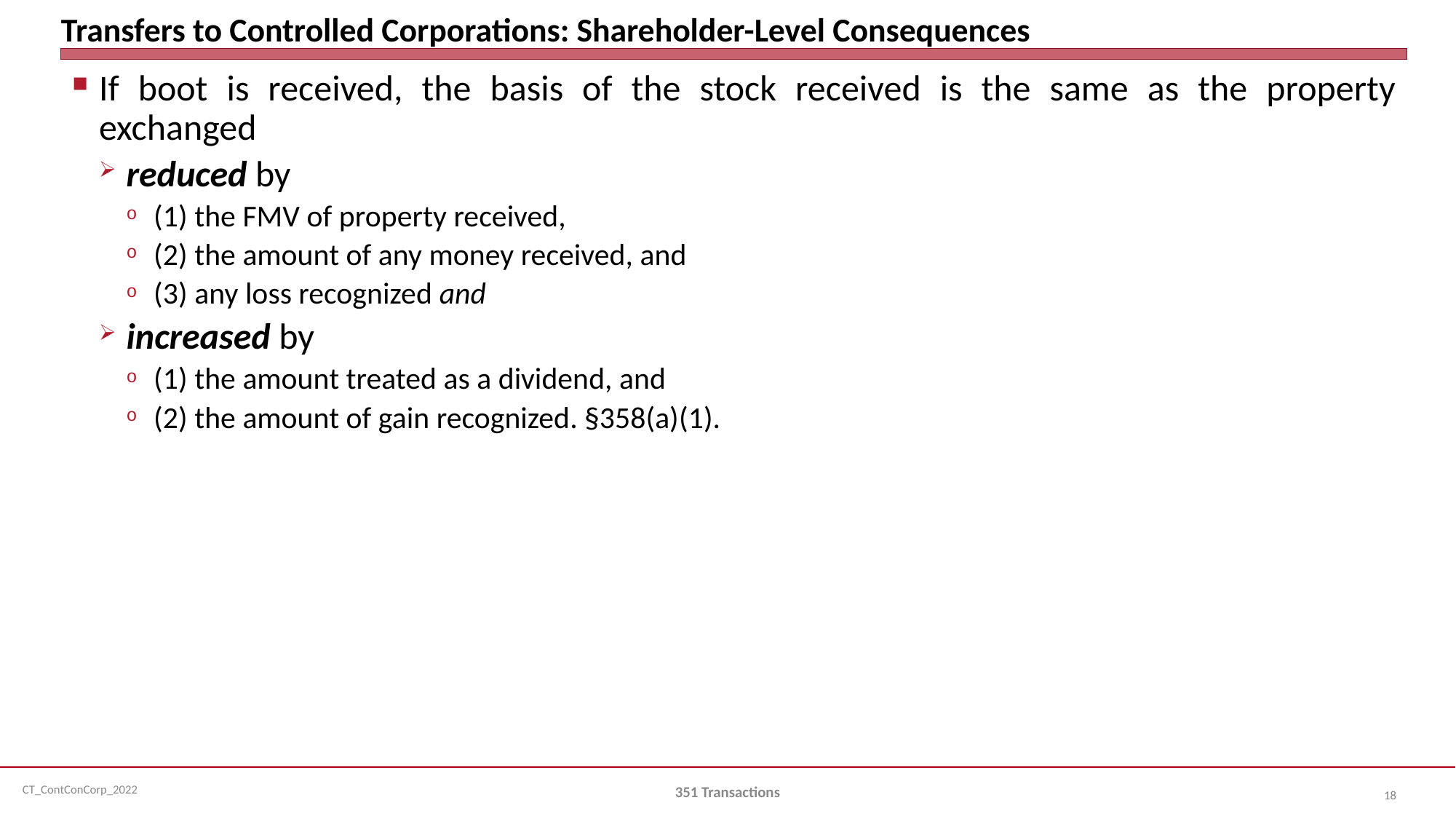

# Transfers to Controlled Corporations: Shareholder-Level Consequences
If boot is received, the basis of the stock received is the same as the property exchanged
reduced by
(1) the FMV of property received,
(2) the amount of any money received, and
(3) any loss recognized and
increased by
(1) the amount treated as a dividend, and
(2) the amount of gain recognized. §358(a)(1).

351 Transactions
18